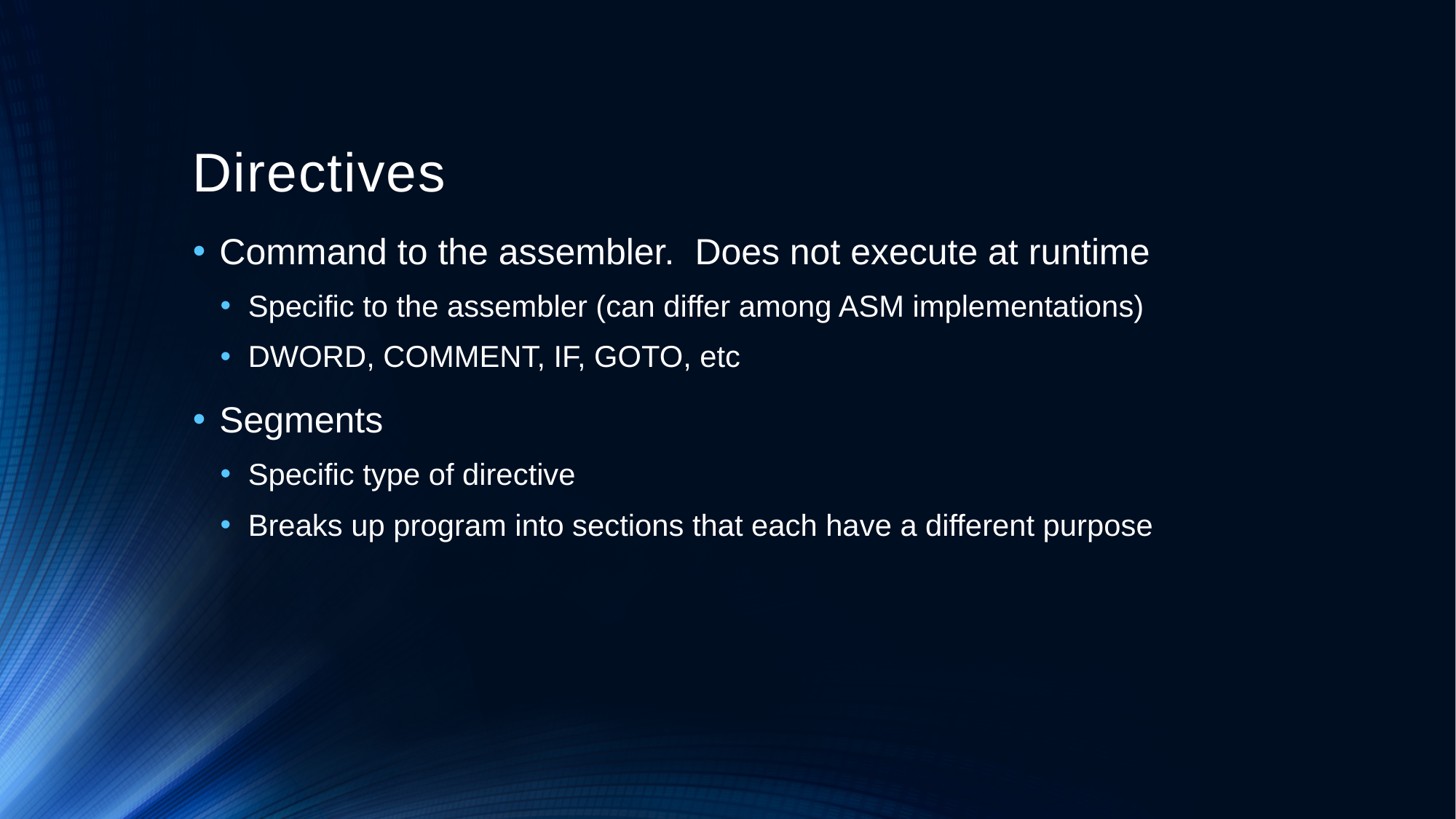

# Directives
Command to the assembler.  Does not execute at runtime
Specific to the assembler (can differ among ASM implementations)
DWORD, COMMENT, IF, GOTO, etc
Segments
Specific type of directive
Breaks up program into sections that each have a different purpose